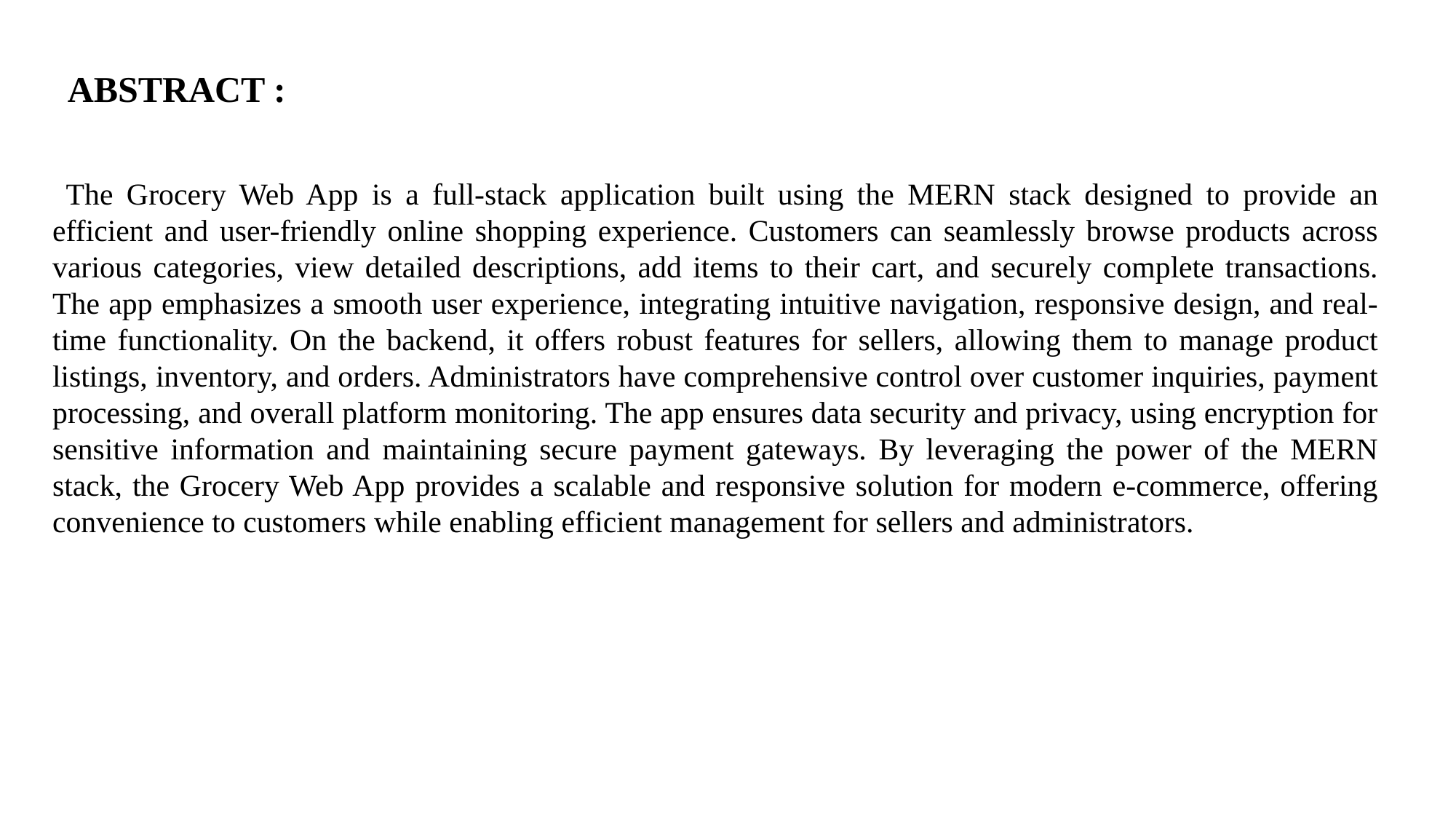

ABSTRACT :
 The Grocery Web App is a full-stack application built using the MERN stack designed to provide an efficient and user-friendly online shopping experience. Customers can seamlessly browse products across various categories, view detailed descriptions, add items to their cart, and securely complete transactions. The app emphasizes a smooth user experience, integrating intuitive navigation, responsive design, and real-time functionality. On the backend, it offers robust features for sellers, allowing them to manage product listings, inventory, and orders. Administrators have comprehensive control over customer inquiries, payment processing, and overall platform monitoring. The app ensures data security and privacy, using encryption for sensitive information and maintaining secure payment gateways. By leveraging the power of the MERN stack, the Grocery Web App provides a scalable and responsive solution for modern e-commerce, offering convenience to customers while enabling efficient management for sellers and administrators.